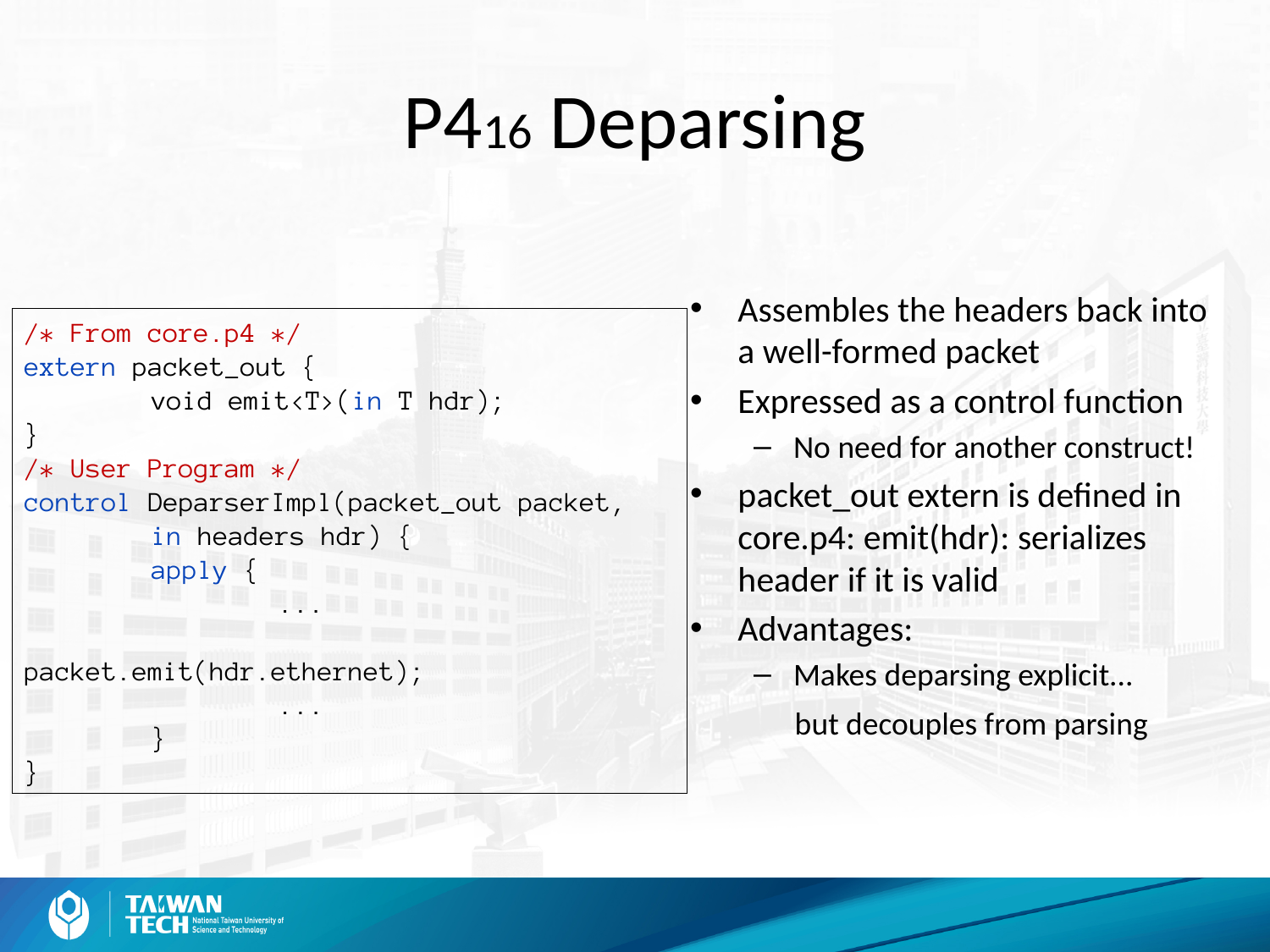

# P416 Deparsing
Assembles the headers back into a well-formed packet
Expressed as a control function
No need for another construct!
packet_out extern is defined in core.p4: emit(hdr): serializes header if it is valid
Advantages:
Makes deparsing explicit...
             but decouples from parsing
/* From core.p4 */
extern packet_out {
	void emit<T>(in T hdr);
}
/* User Program */
control DeparserImpl(packet_out packet,
	in headers hdr) {
	apply {
		...
		packet.emit(hdr.ethernet);
		...
	}
}